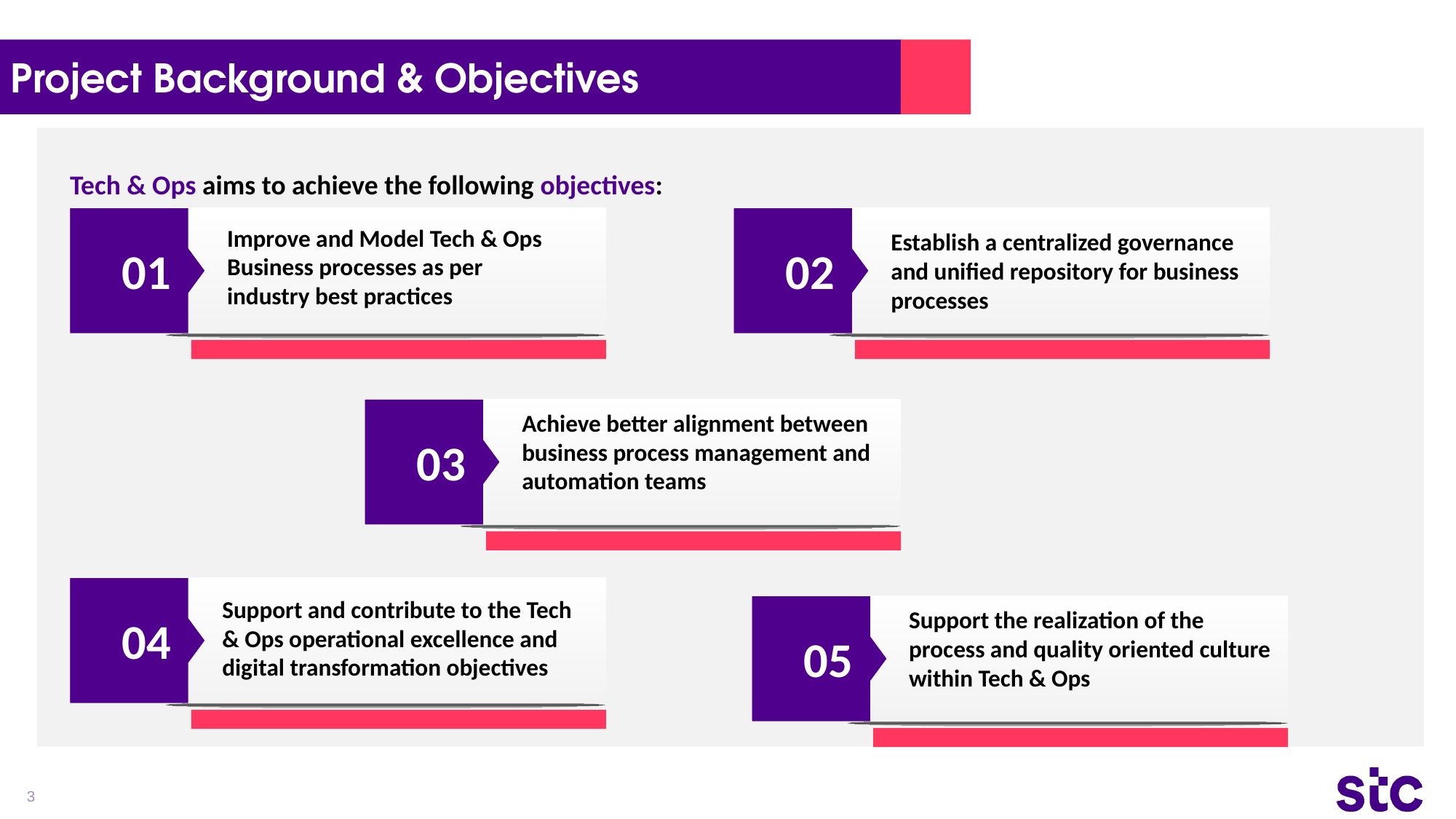

Project Background & Objectives

Tech & Ops aims to achieve the following objectives:

Improve and Model Tech & Ops Business processes as per industry best practices
01

Establish a centralized governance and unified repository for business processes
02

Achieve better alignment between business process management and automation teams
03

Support and contribute to the Tech & Ops operational excellence and digital transformation objectives
04

Support the realization of the process and quality oriented culture within Tech & Ops
05

3